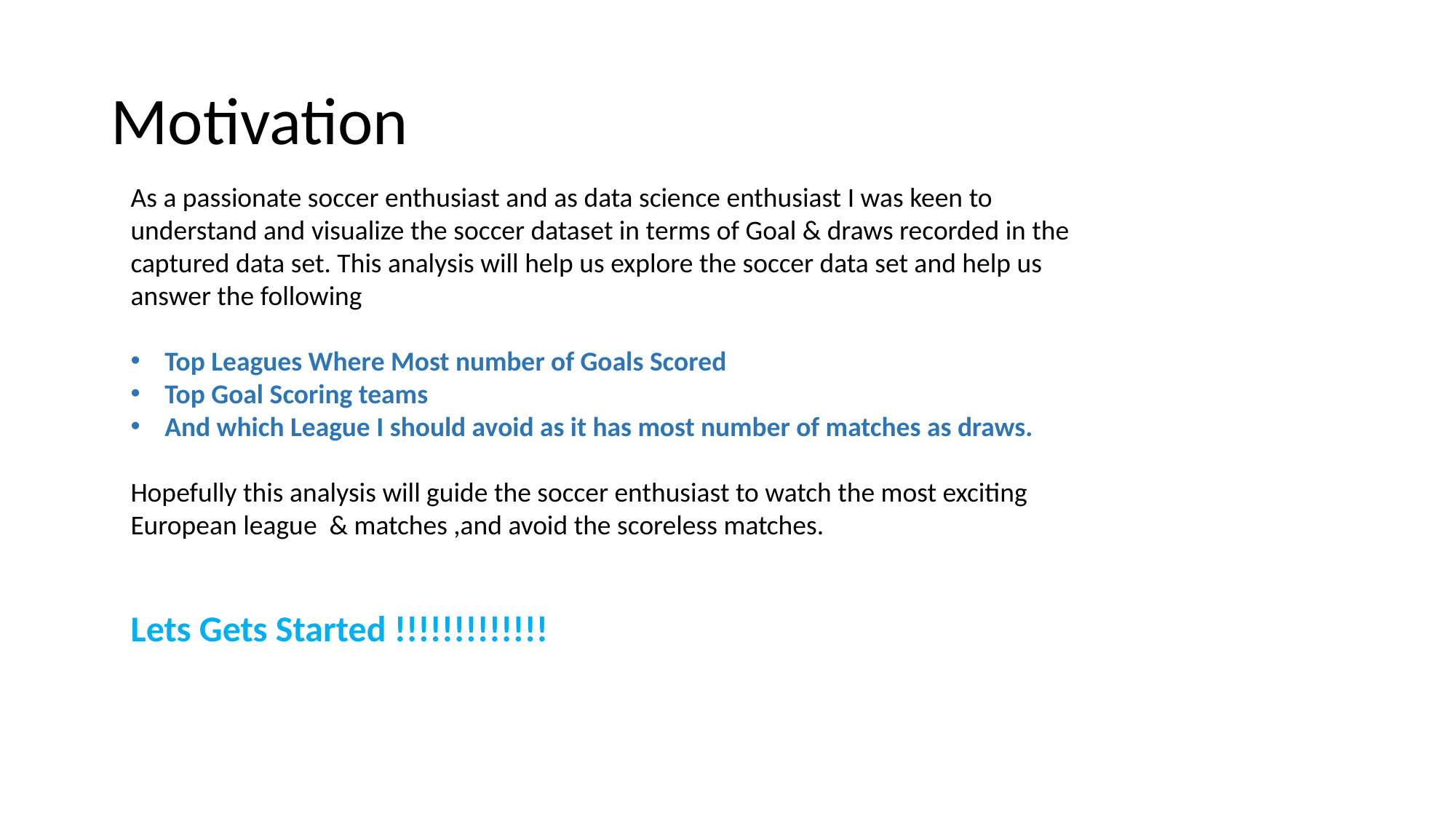

# Motivation
As a passionate soccer enthusiast and as data science enthusiast I was keen to understand and visualize the soccer dataset in terms of Goal & draws recorded in the captured data set. This analysis will help us explore the soccer data set and help us answer the following

Top Leagues Where Most number of Goals Scored
Top Goal Scoring teams
And which League I should avoid as it has most number of matches as draws.

Hopefully this analysis will guide the soccer enthusiast to watch the most exciting European league  & matches ,and avoid the scoreless matches.

Lets Gets Started !!!!!!!!!!!!!